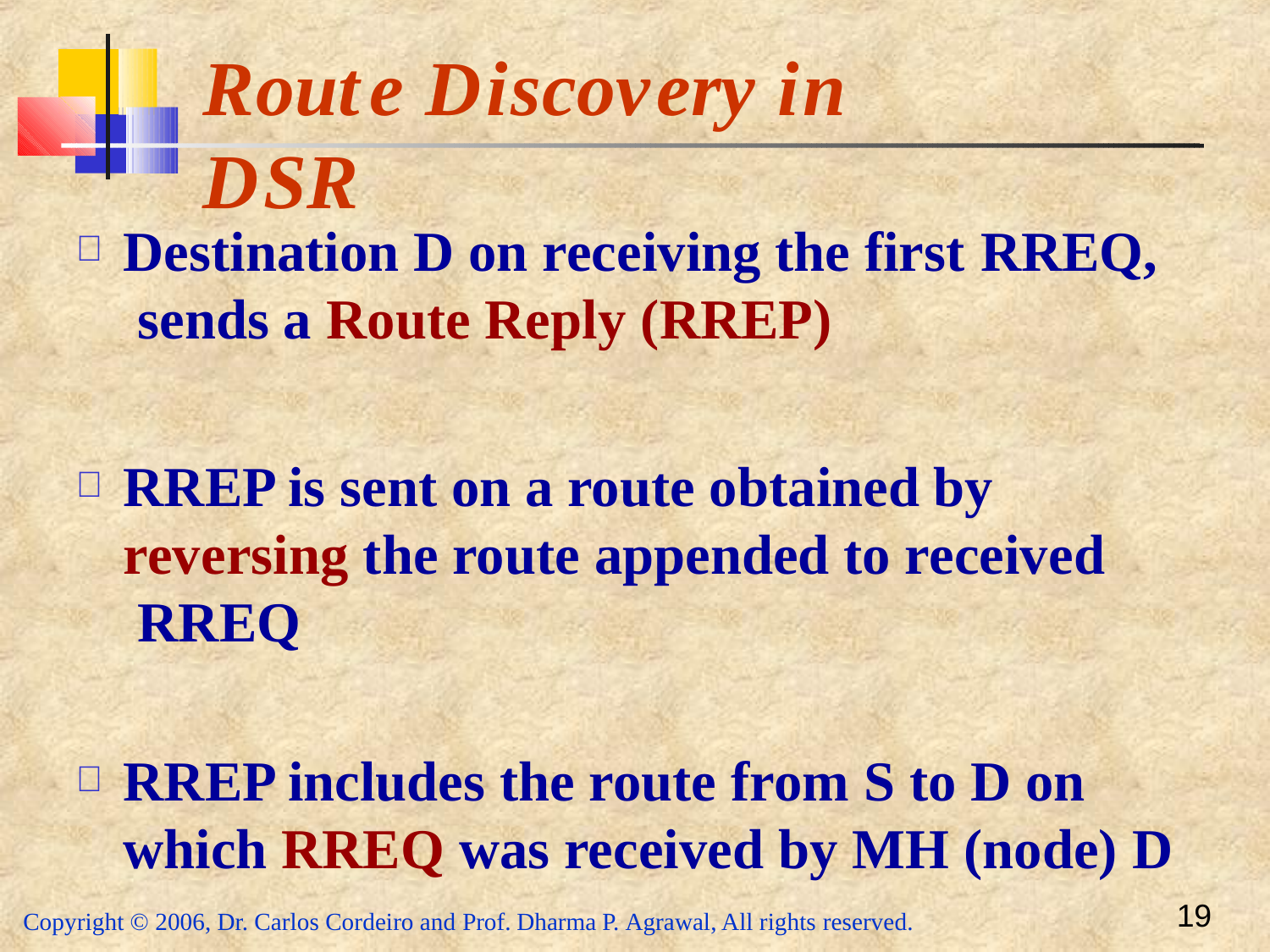

# Route	Discovery	in	DSR
Destination D on receiving the first RREQ,  sends a Route Reply (RREP)

RREP is sent on a route obtained by  reversing the route appended to received  RREQ

RREP includes the route from S to D on  which RREQ was received by MH (node) D
19
Copyright © 2006, Dr. Carlos Cordeiro and Prof. Dharma P. Agrawal, All rights reserved.